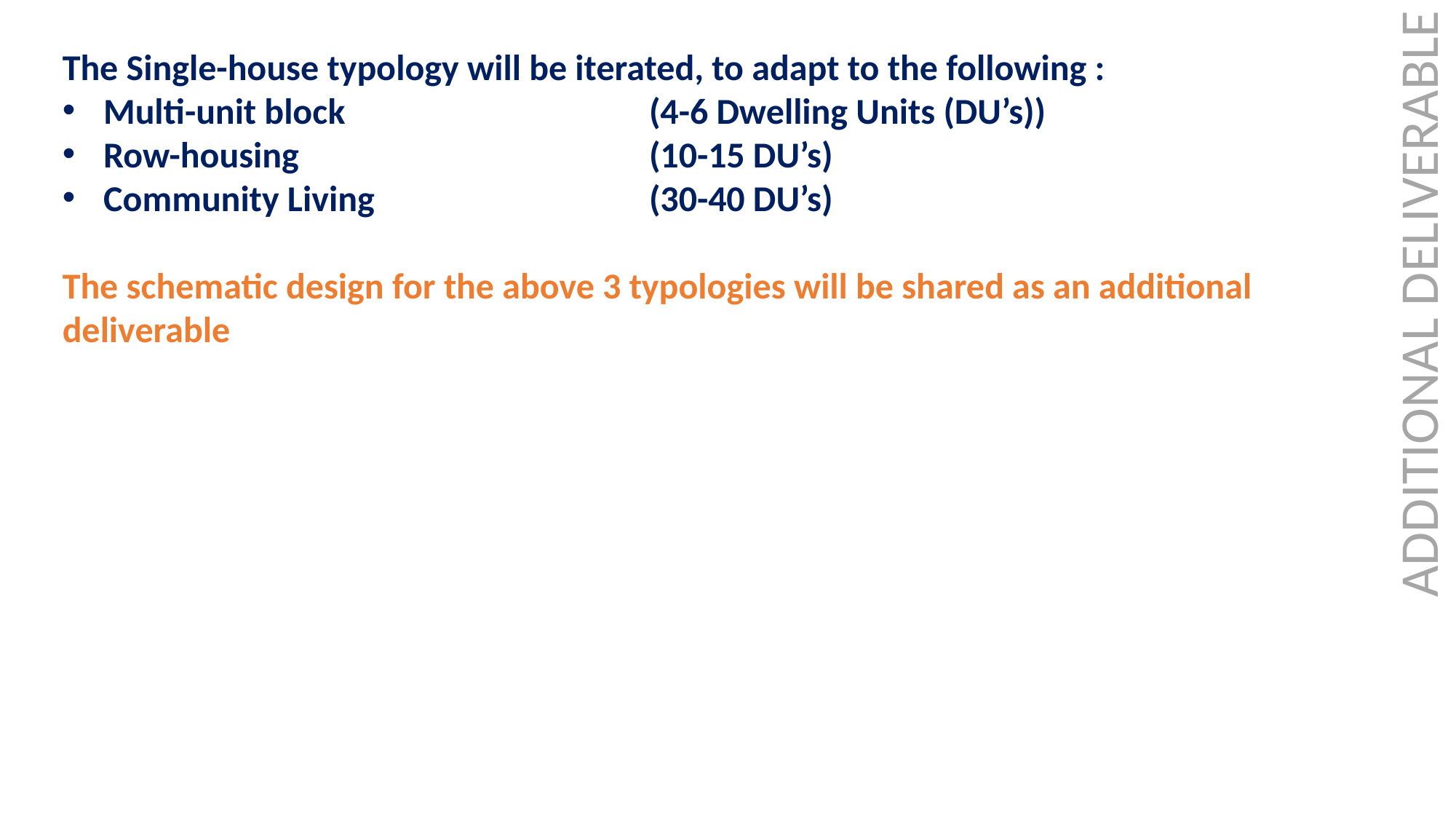

The Single-house typology will be iterated, to adapt to the following :
Multi-unit block  			(4-6 Dwelling Units (DU’s))
Row-housing        			(10-15 DU’s)
Community Living 			(30-40 DU’s)

The schematic design for the above 3 typologies will be shared as an additional deliverable

ADDITIONAL DELIVERABLE